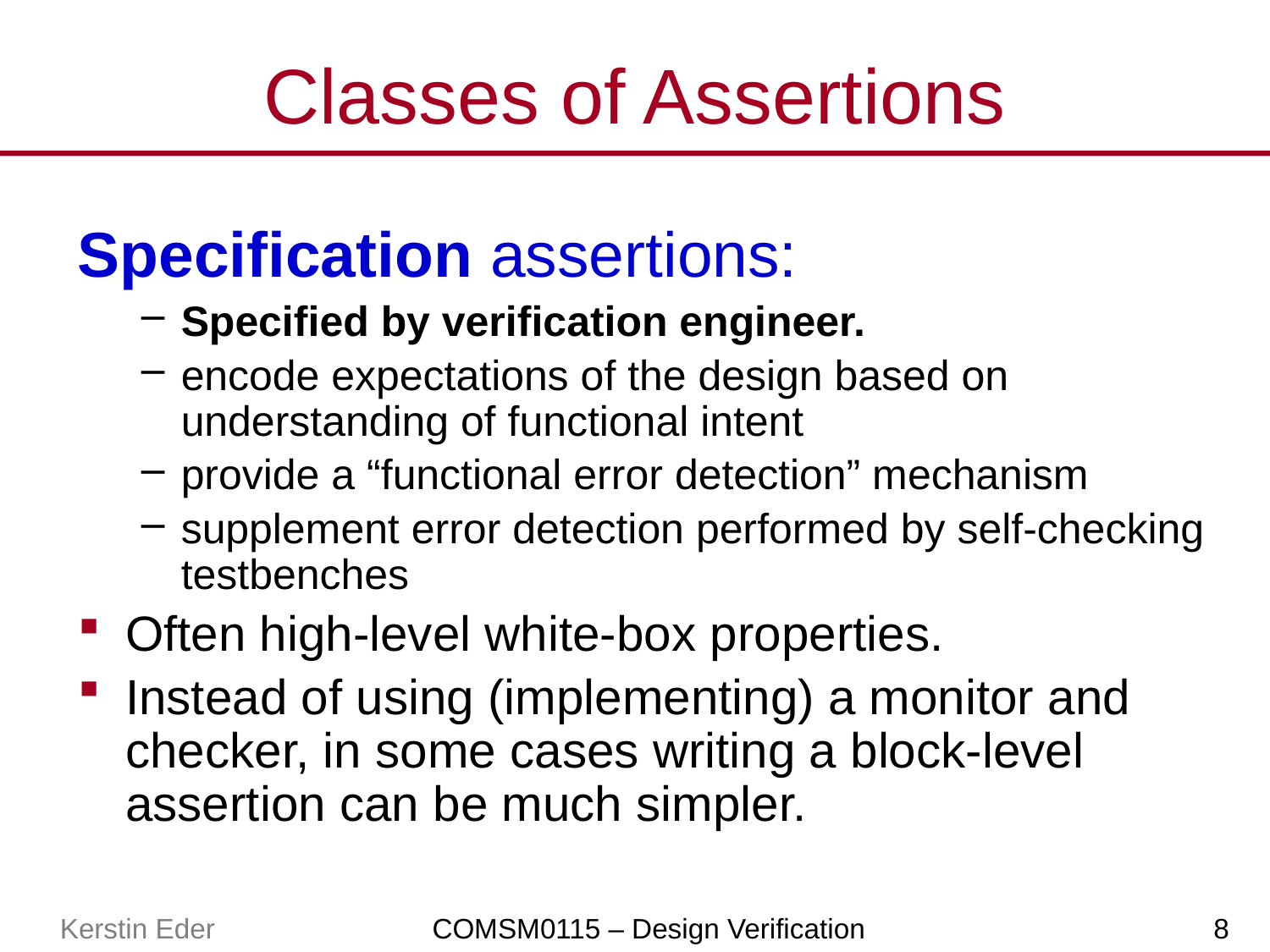

# Classes of Assertions
Specification assertions:
Specified by verification engineer.
encode expectations of the design based on understanding of functional intent
provide a “functional error detection” mechanism
supplement error detection performed by self-checking testbenches
Often high-level white-box properties.
Instead of using (implementing) a monitor and checker, in some cases writing a block-level assertion can be much simpler.